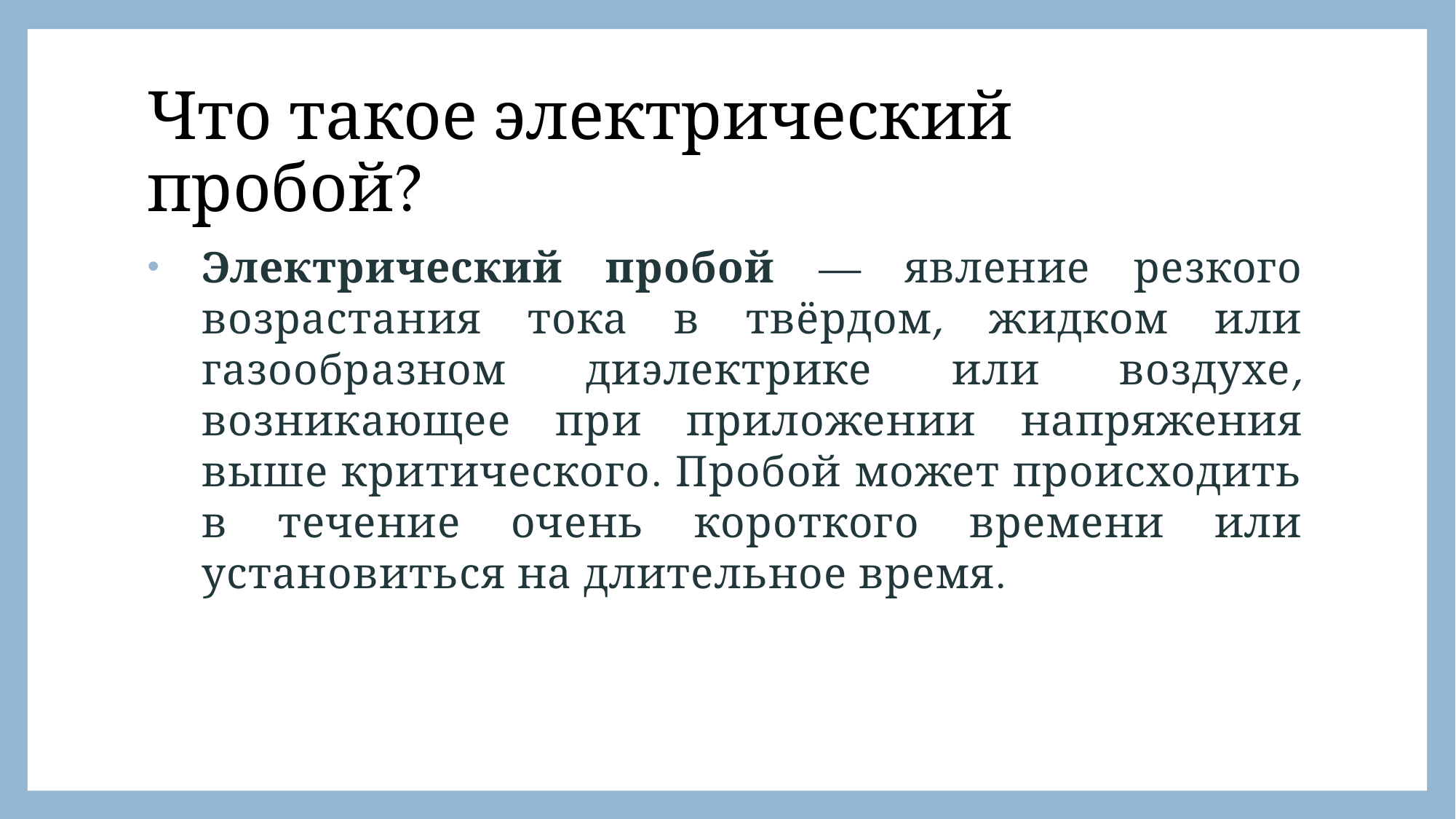

# Что такое электрический пробой?
Электрический пробой — явление резкого возрастания тока в твёрдом, жидком или газообразном диэлектрике или воздухе, возникающее при приложении напряжения выше критического. Пробой может происходить в течение очень короткого времени или установиться на длительное время.